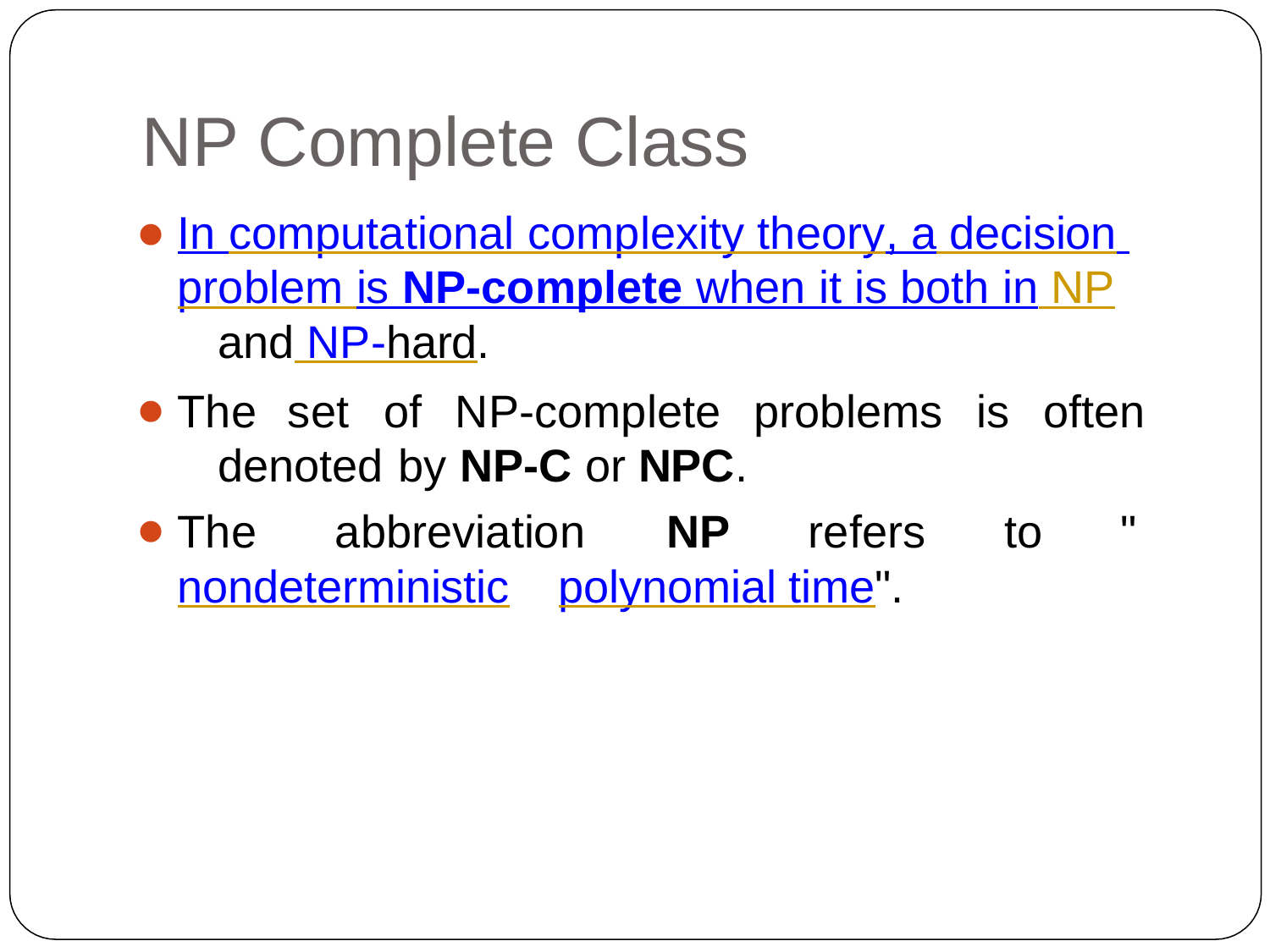

# NP Complete Class
In computational complexity theory, a decision 	problem is NP-complete when it is both in NP 	and NP-hard.
The  set  of  NP-complete  problems  is  often 	denoted by NP-C or NPC.
The abbreviation NP refers to "nondeterministic 	polynomial time".